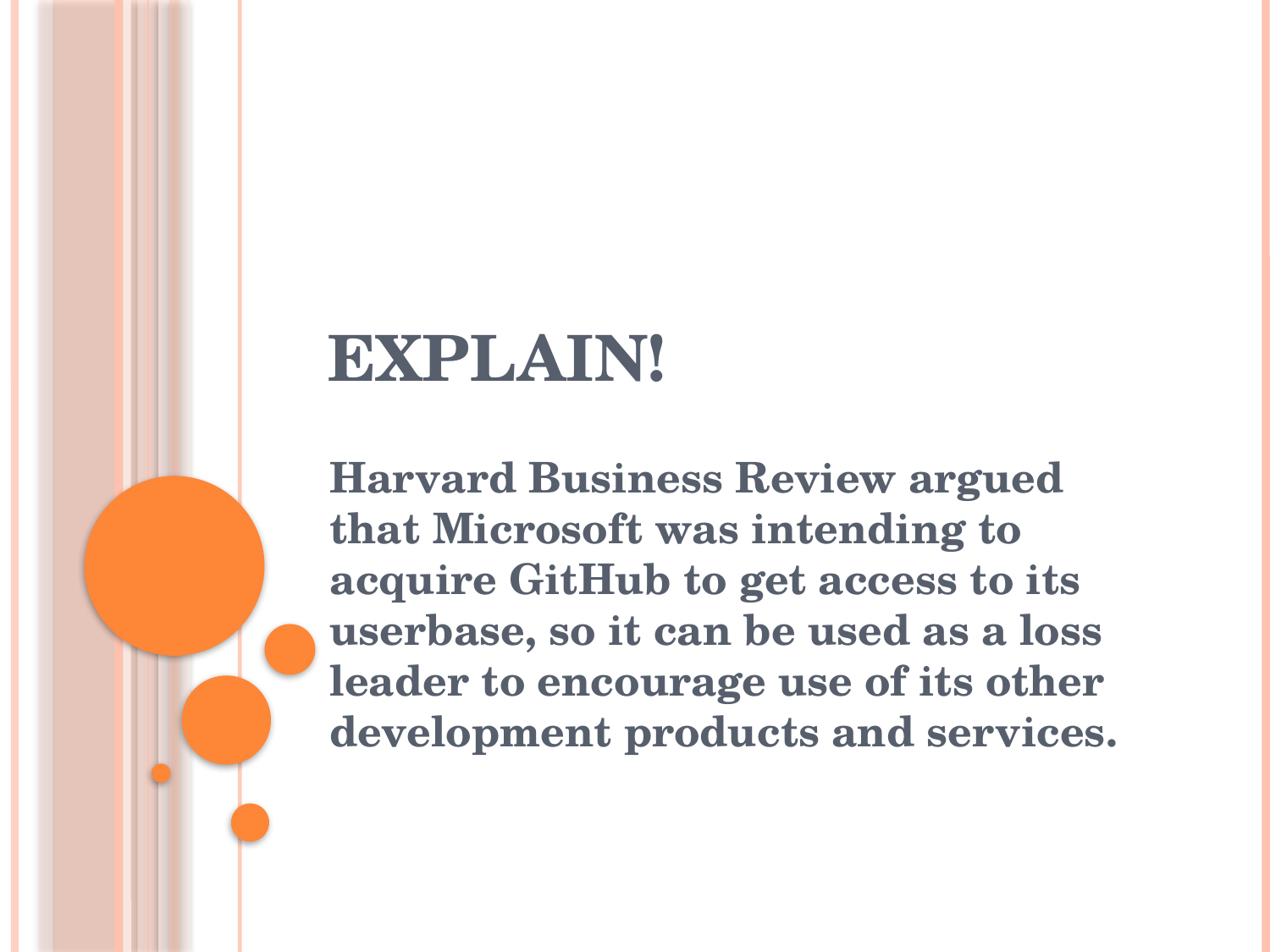

# explain!
Harvard Business Review argued that Microsoft was intending to acquire GitHub to get access to its userbase, so it can be used as a loss leader to encourage use of its other development products and services.